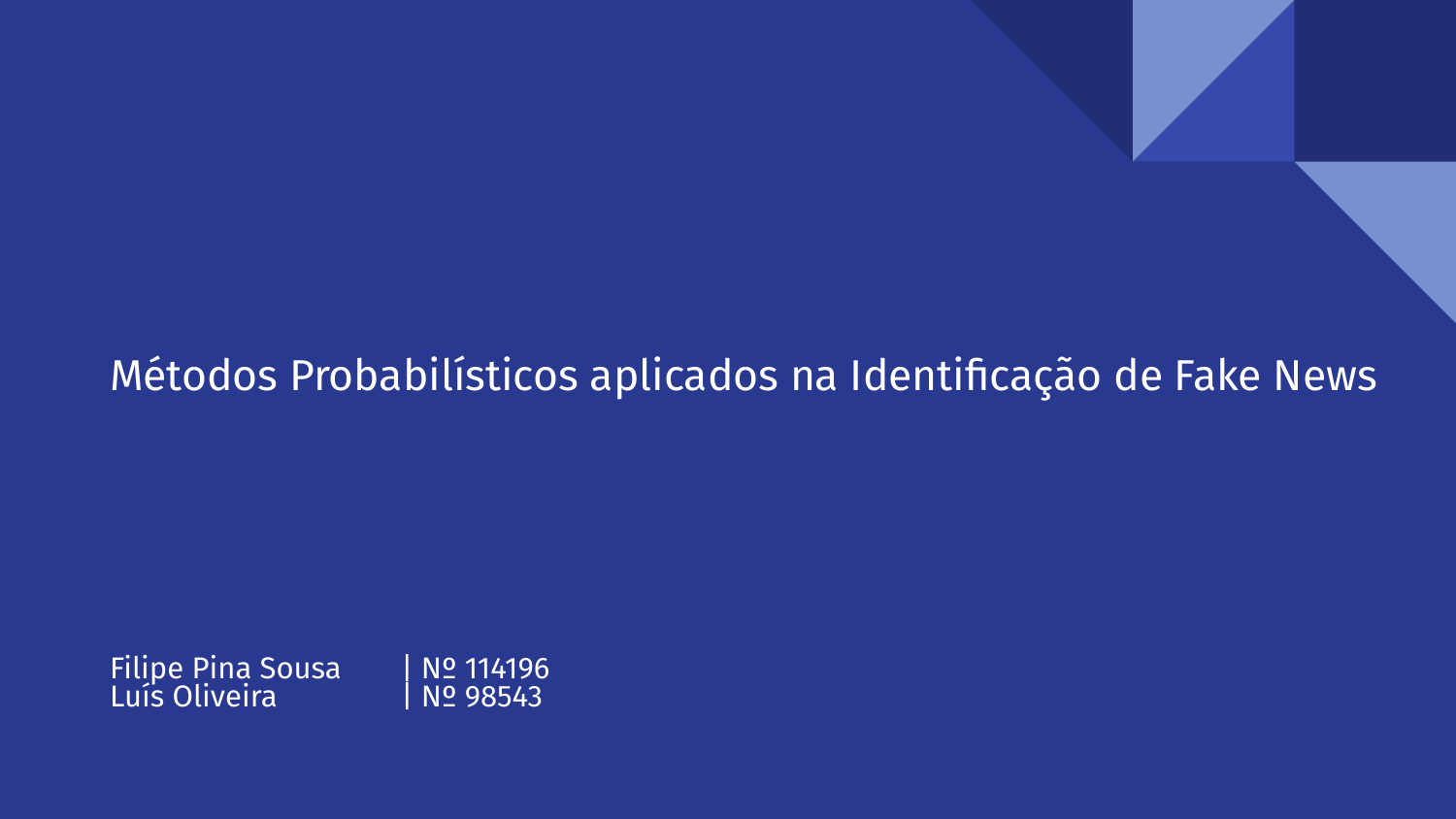

# Métodos Probabilísticos aplicados na Identificação de Fake News
Filipe Pina Sousa	| Nº 114196
Luís Oliveira	| Nº 98543